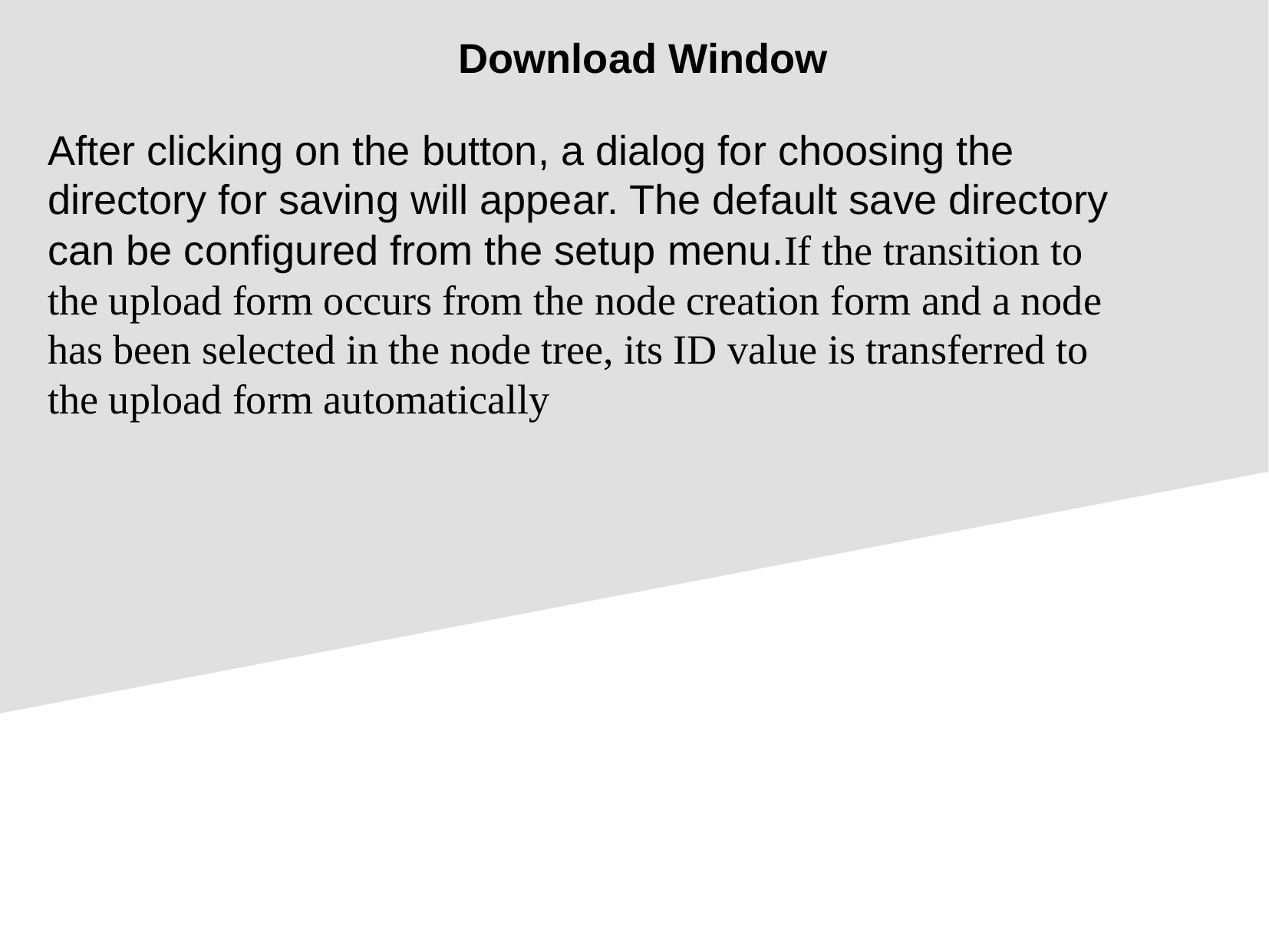

Download Window
After clicking on the button, a dialog for choosing the directory for saving will appear. The default save directory can be configured from the setup menu.If the transition to the upload form occurs from the node creation form and a node has been selected in the node tree, its ID value is transferred to the upload form automatically